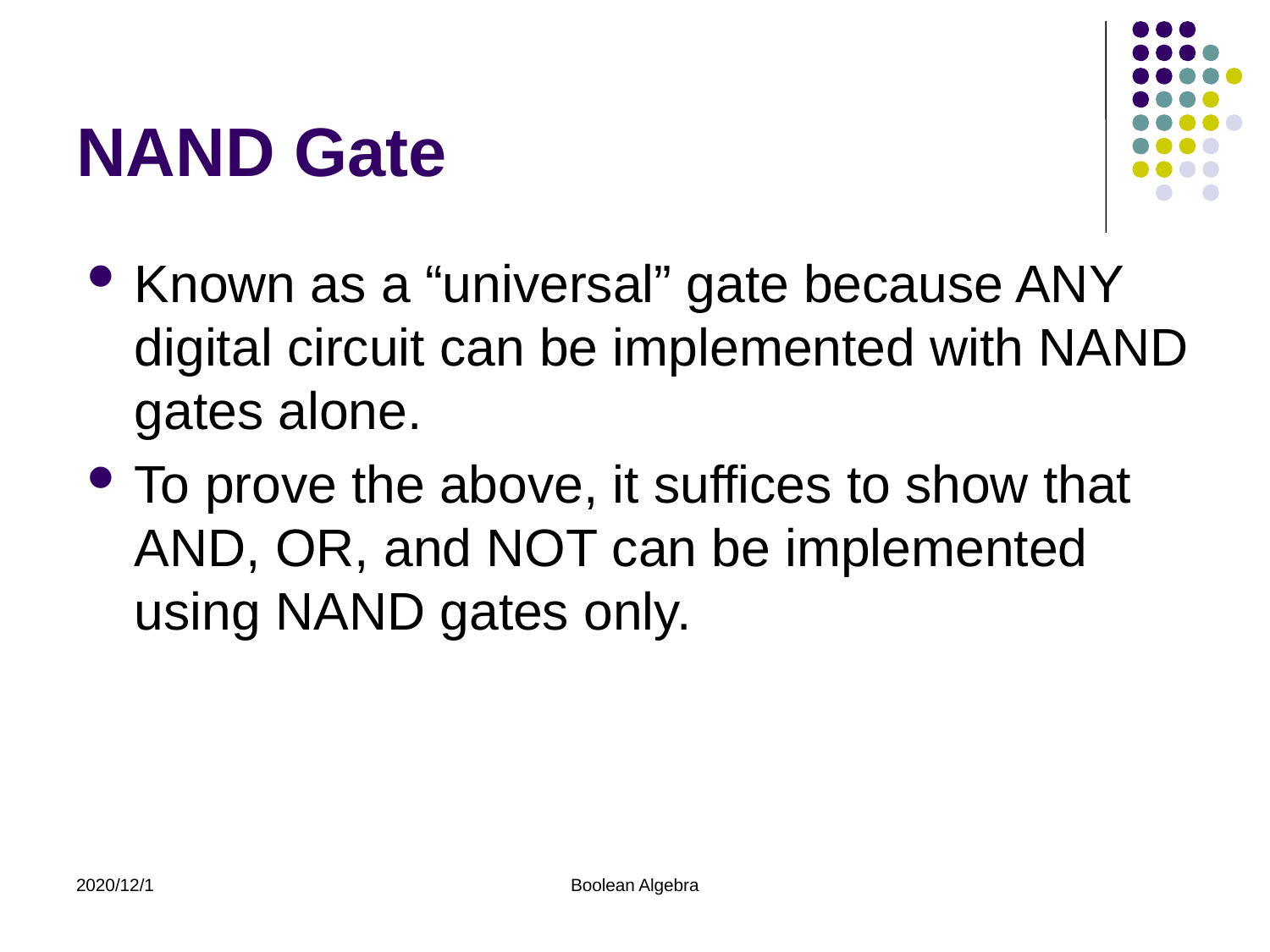

# NAND Gate
Known as a “universal” gate because ANY digital circuit can be implemented with NAND gates alone.
To prove the above, it suffices to show that AND, OR, and NOT can be implemented using NAND gates only.
2020/12/1
Boolean Algebra